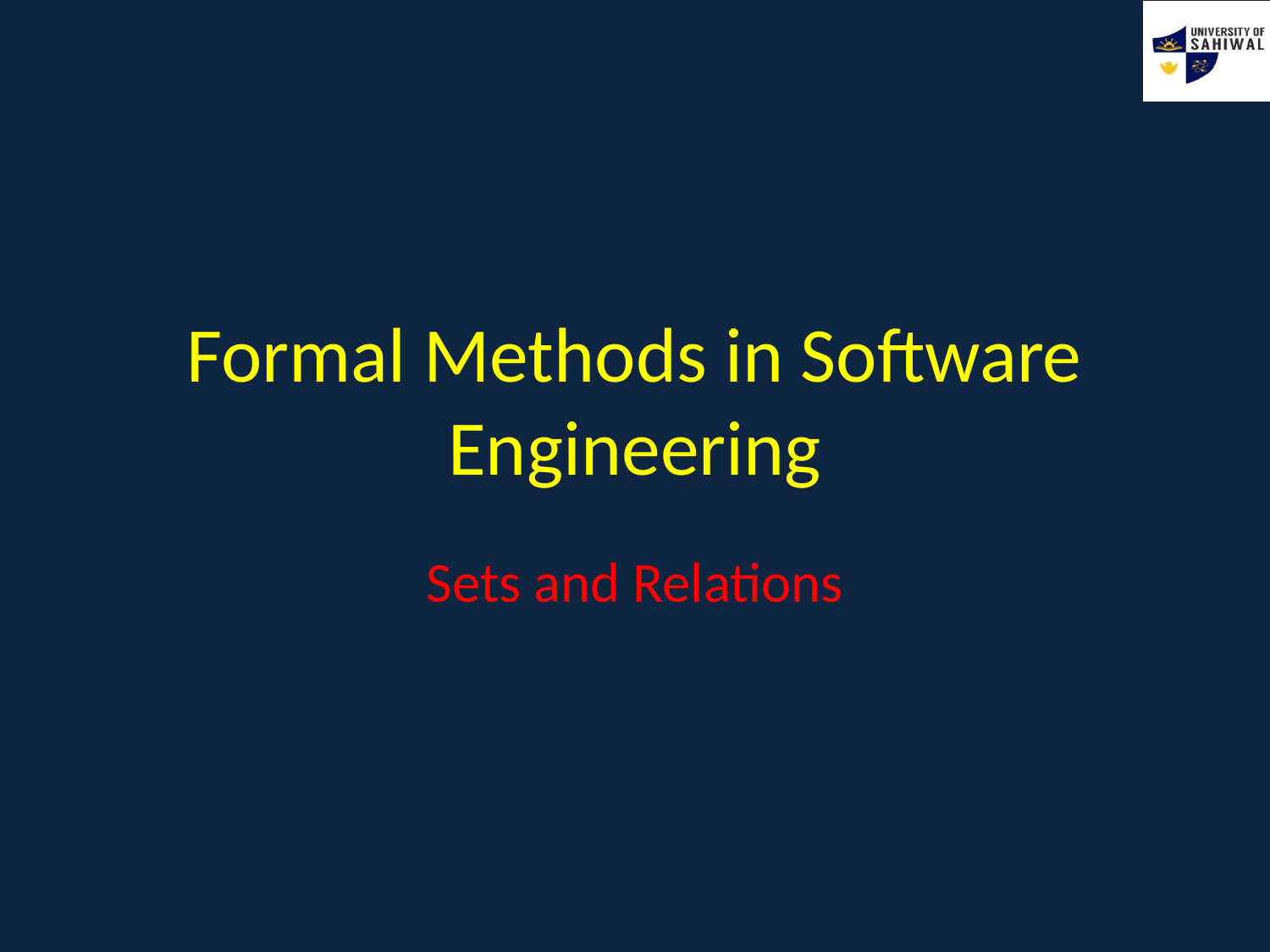

# Formal Methods in Software Engineering
Sets and Relations